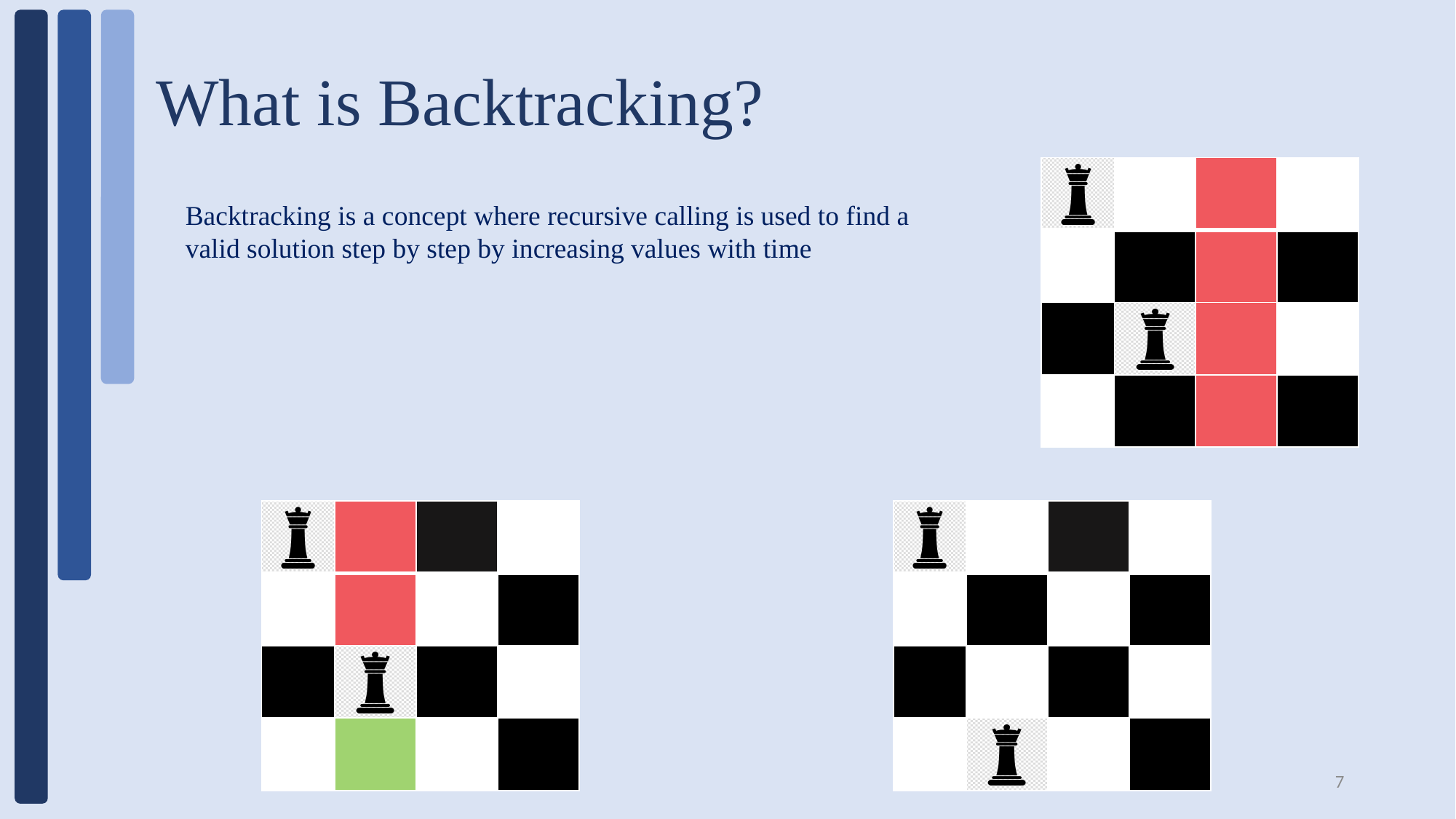

# What is Backtracking?
|  | 0 |  |  |
| --- | --- | --- | --- |
| 0 |  |  |  |
|  |  |  |  |
|  |  |  |  |
Backtracking is a concept where recursive calling is used to find a valid solution step by step by increasing values with time

|  |  |  |  |
| --- | --- | --- | --- |
| 0 |  |  |  |
|  |  |  |  |
|  |  |  |  |
|  | 0 |  |  |
| --- | --- | --- | --- |
| 0 |  |  |  |
|  |  |  |  |
|  |  |  |  |
7